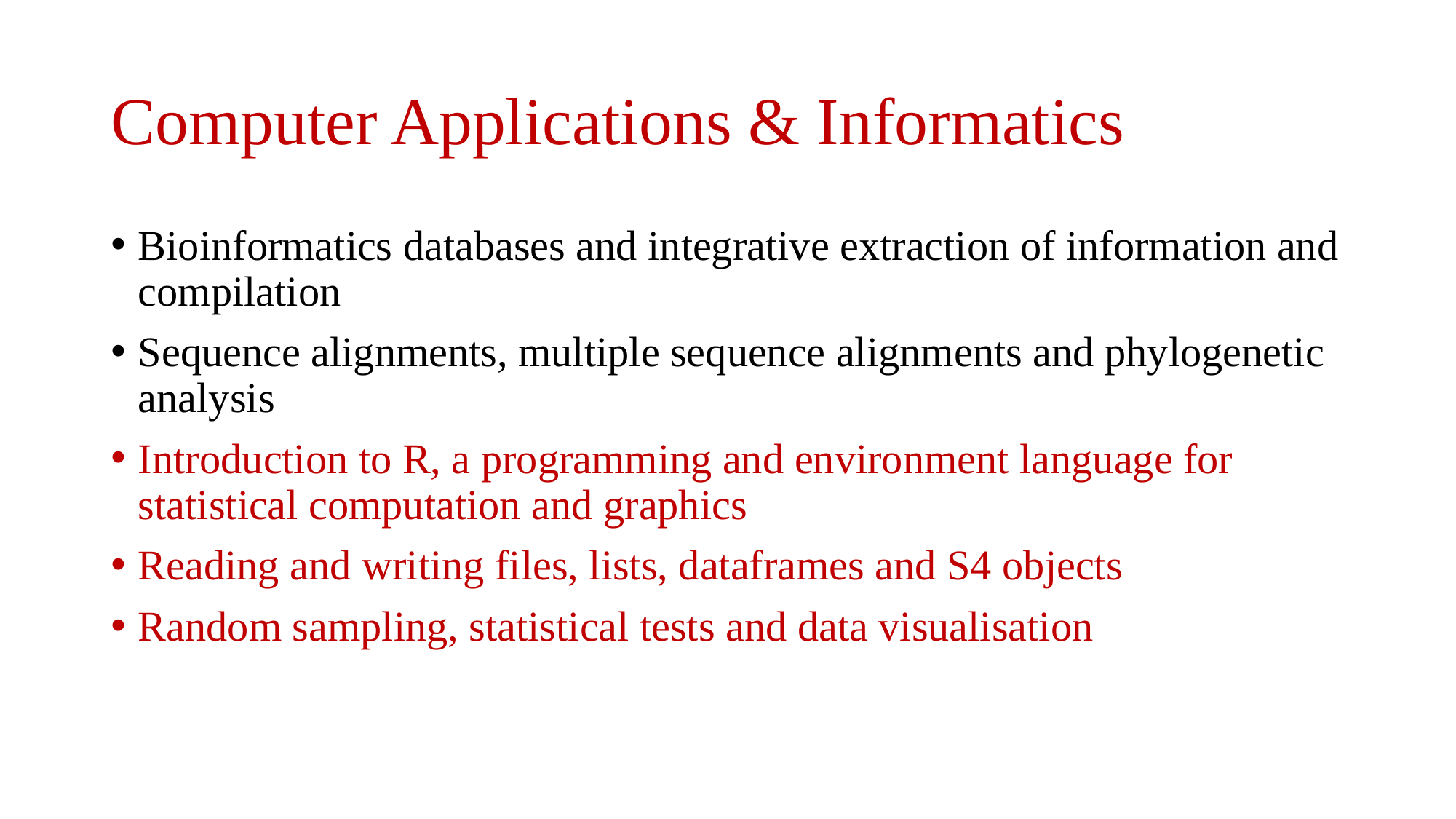

# Computer Applications & Informatics
Bioinformatics databases and integrative extraction of information and compilation
Sequence alignments, multiple sequence alignments and phylogenetic analysis
Introduction to R, a programming and environment language for statistical computation and graphics
Reading and writing files, lists, dataframes and S4 objects
Random sampling, statistical tests and data visualisation